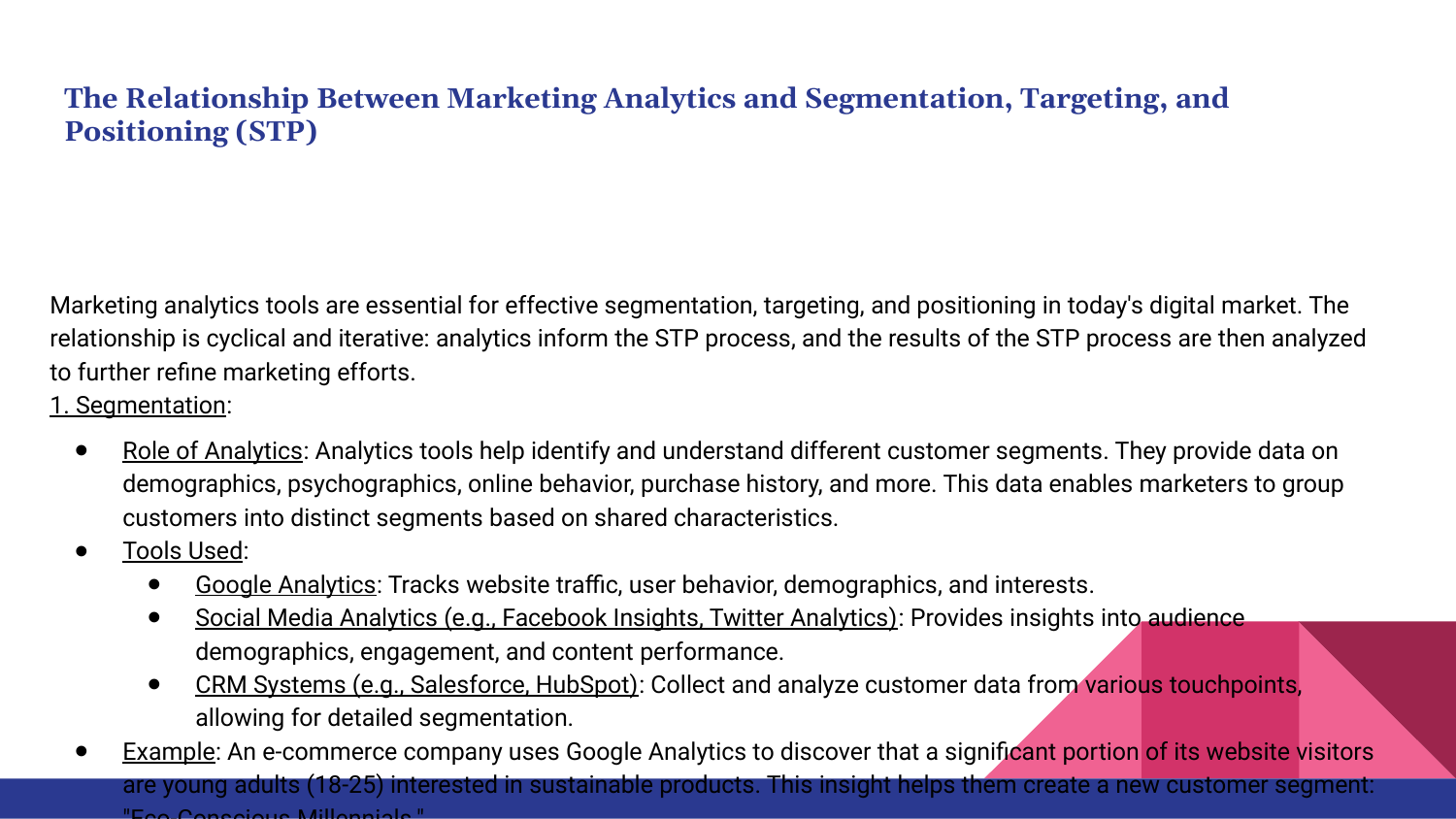

# The Relationship Between Marketing Analytics and Segmentation, Targeting, and Positioning (STP)
Marketing analytics tools are essential for effective segmentation, targeting, and positioning in today's digital market. The relationship is cyclical and iterative: analytics inform the STP process, and the results of the STP process are then analyzed to further refine marketing efforts.
1. Segmentation:
Role of Analytics: Analytics tools help identify and understand different customer segments. They provide data on demographics, psychographics, online behavior, purchase history, and more. This data enables marketers to group customers into distinct segments based on shared characteristics.
Tools Used:
Google Analytics: Tracks website traffic, user behavior, demographics, and interests.
Social Media Analytics (e.g., Facebook Insights, Twitter Analytics): Provides insights into audience demographics, engagement, and content performance.
CRM Systems (e.g., Salesforce, HubSpot): Collect and analyze customer data from various touchpoints, allowing for detailed segmentation.
Example: An e-commerce company uses Google Analytics to discover that a significant portion of its website visitors are young adults (18-25) interested in sustainable products. This insight helps them create a new customer segment: "Eco-Conscious Millennials."